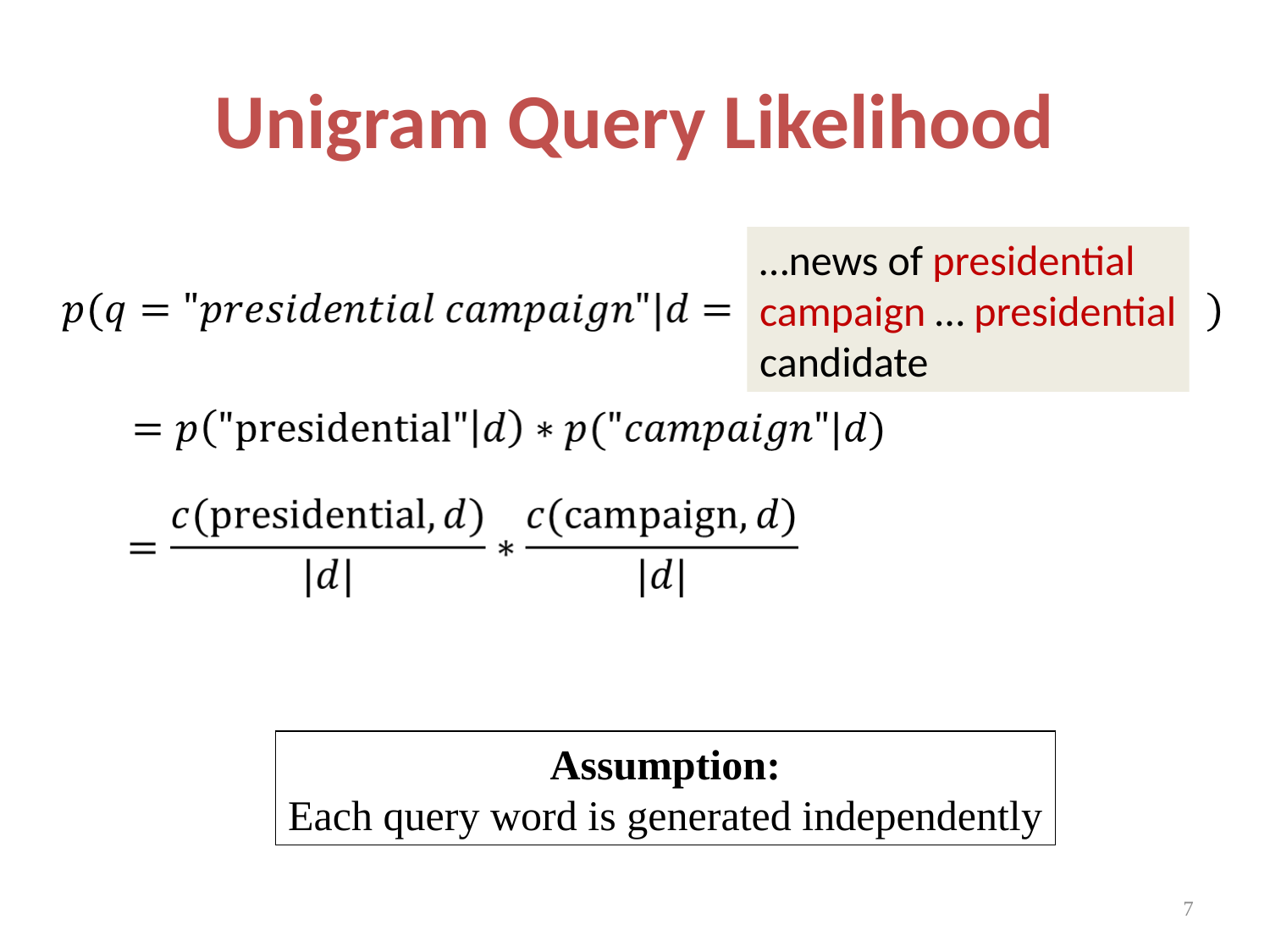

# Unigram Query Likelihood
…news of presidential
campaign … presidential
candidate

Assumption:
Each query word is generated independently
7